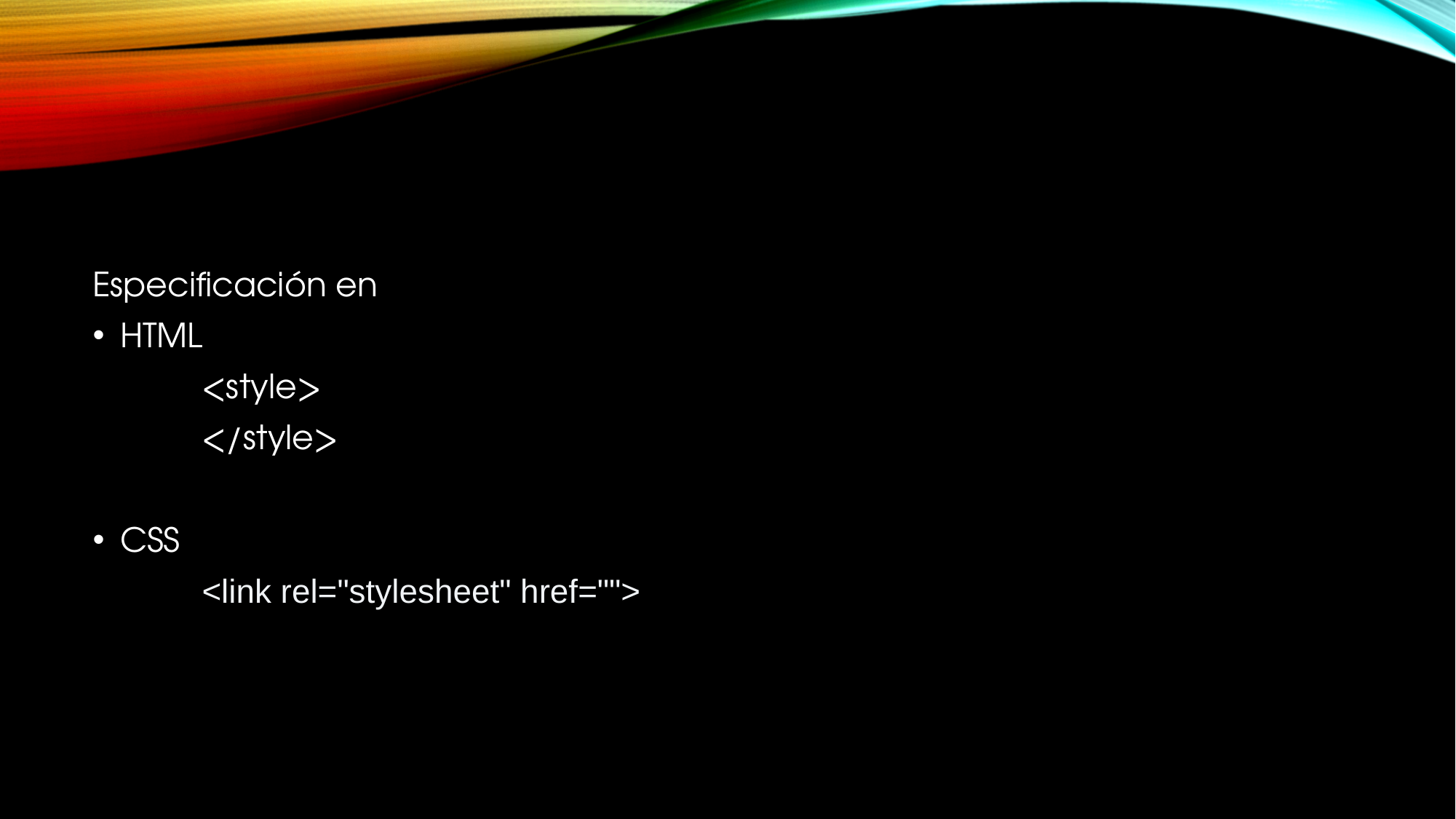

Especificación en
HTML
	<style>
	</style>

CSS
	<link rel="stylesheet" href="">